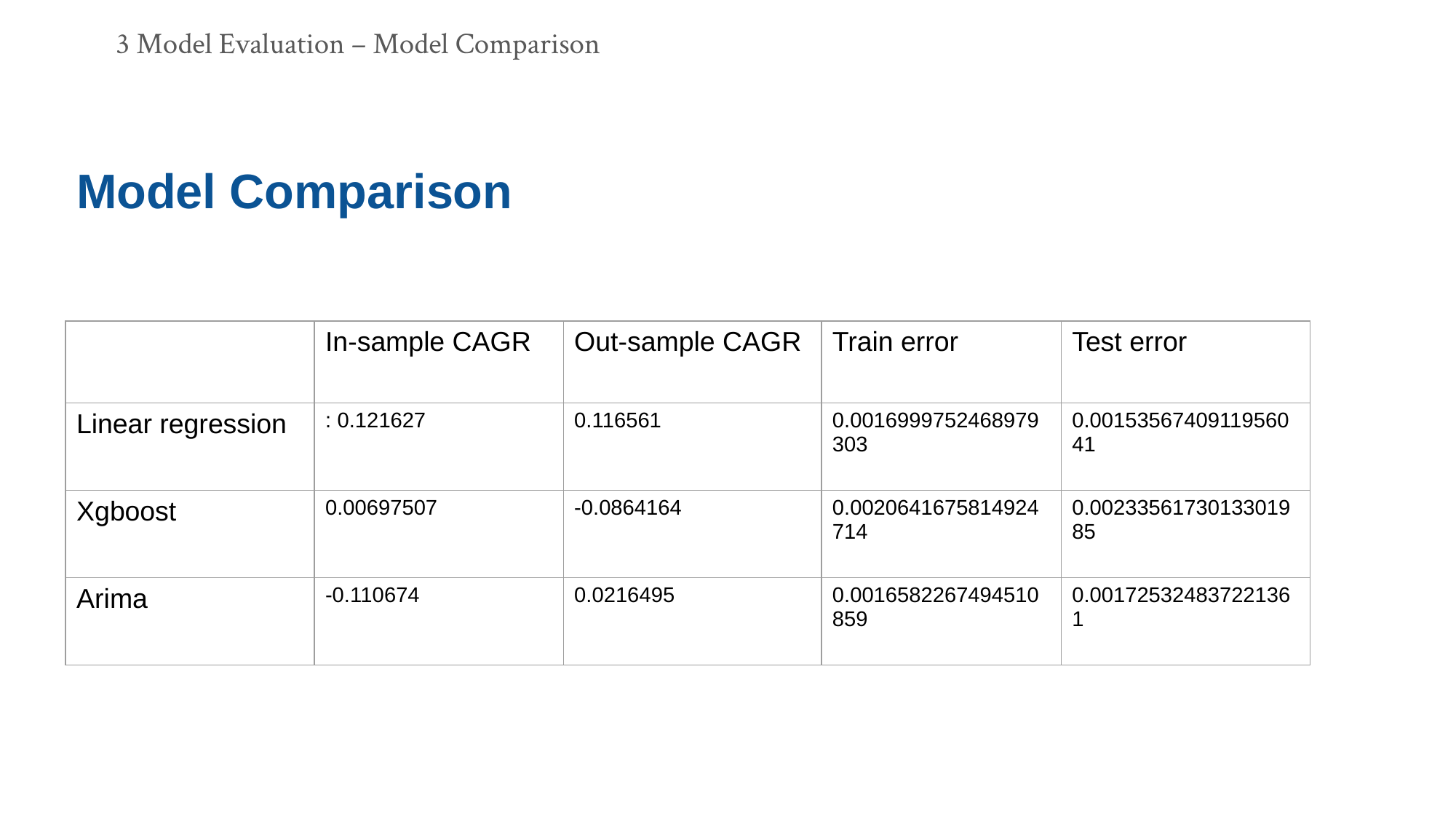

3 Model Evaluation – Model Comparison
Model Comparison
|  | In-sample CAGR | Out-sample CAGR | Train error | Test error |
| --- | --- | --- | --- | --- |
| Linear regression | : 0.121627 | 0.116561 | 0.0016999752468979303 | 0.0015356740911956041 |
| Xgboost | 0.00697507 | -0.0864164 | 0.0020641675814924714 | 0.0023356173013301985 |
| Arima | -0.110674 | 0.0216495 | 0.0016582267494510859 | 0.001725324837221361 |